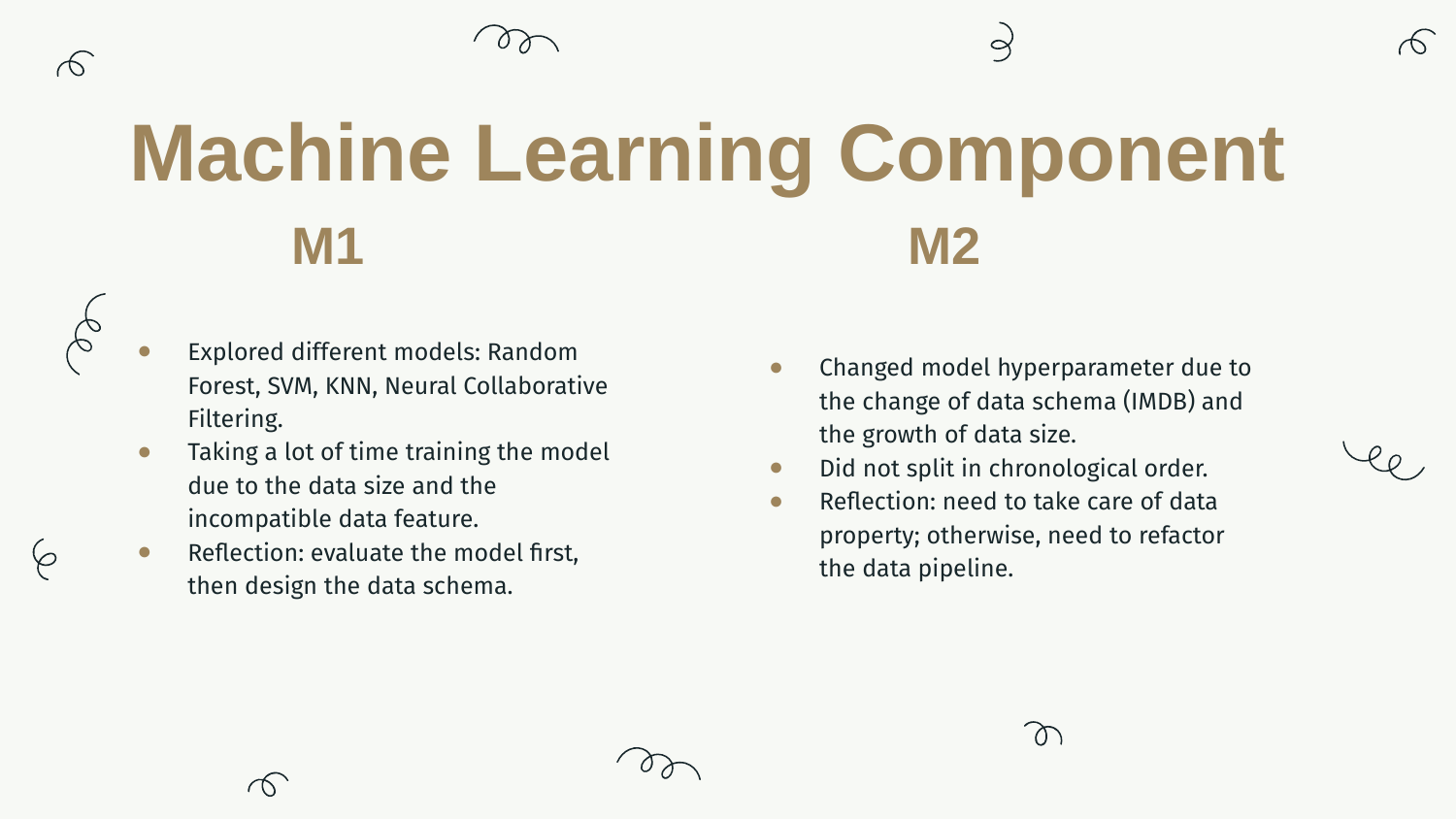

# Machine Learning Component
M1
M2
Explored different models: Random Forest, SVM, KNN, Neural Collaborative Filtering.
Taking a lot of time training the model due to the data size and the incompatible data feature.
Reflection: evaluate the model first, then design the data schema.
Changed model hyperparameter due to the change of data schema (IMDB) and the growth of data size.
Did not split in chronological order.
Reflection: need to take care of data property; otherwise, need to refactor the data pipeline.